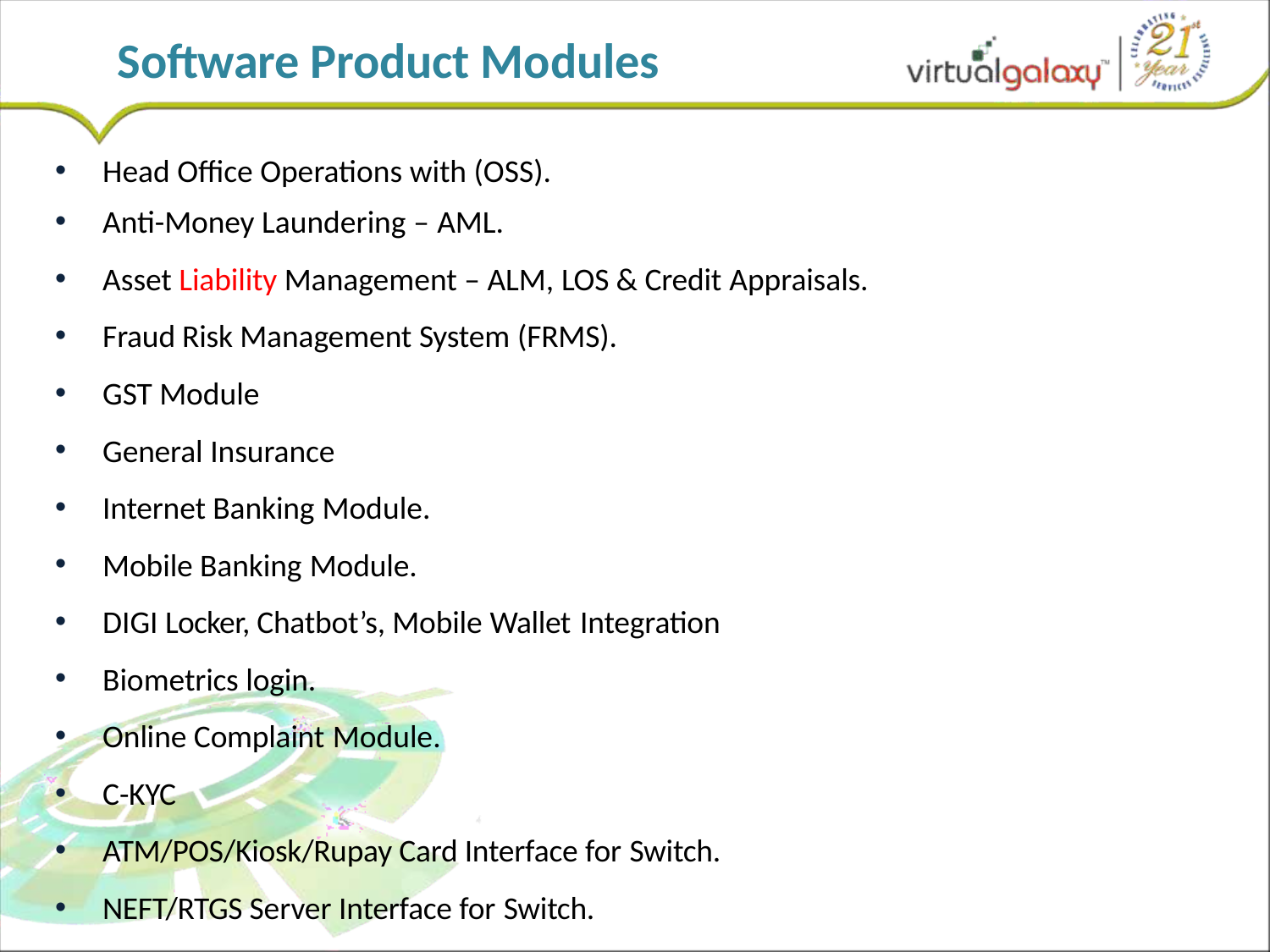

# Software Product Modules
Head Office Operations with (OSS).
Anti-Money Laundering – AML.
Asset Liability Management – ALM, LOS & Credit Appraisals.
Fraud Risk Management System (FRMS).
GST Module
General Insurance
Internet Banking Module.
Mobile Banking Module.
DIGI Locker, Chatbot’s, Mobile Wallet Integration
Biometrics login.
Online Complaint Module.
C-KYC
ATM/POS/Kiosk/Rupay Card Interface for Switch.
NEFT/RTGS Server Interface for Switch.